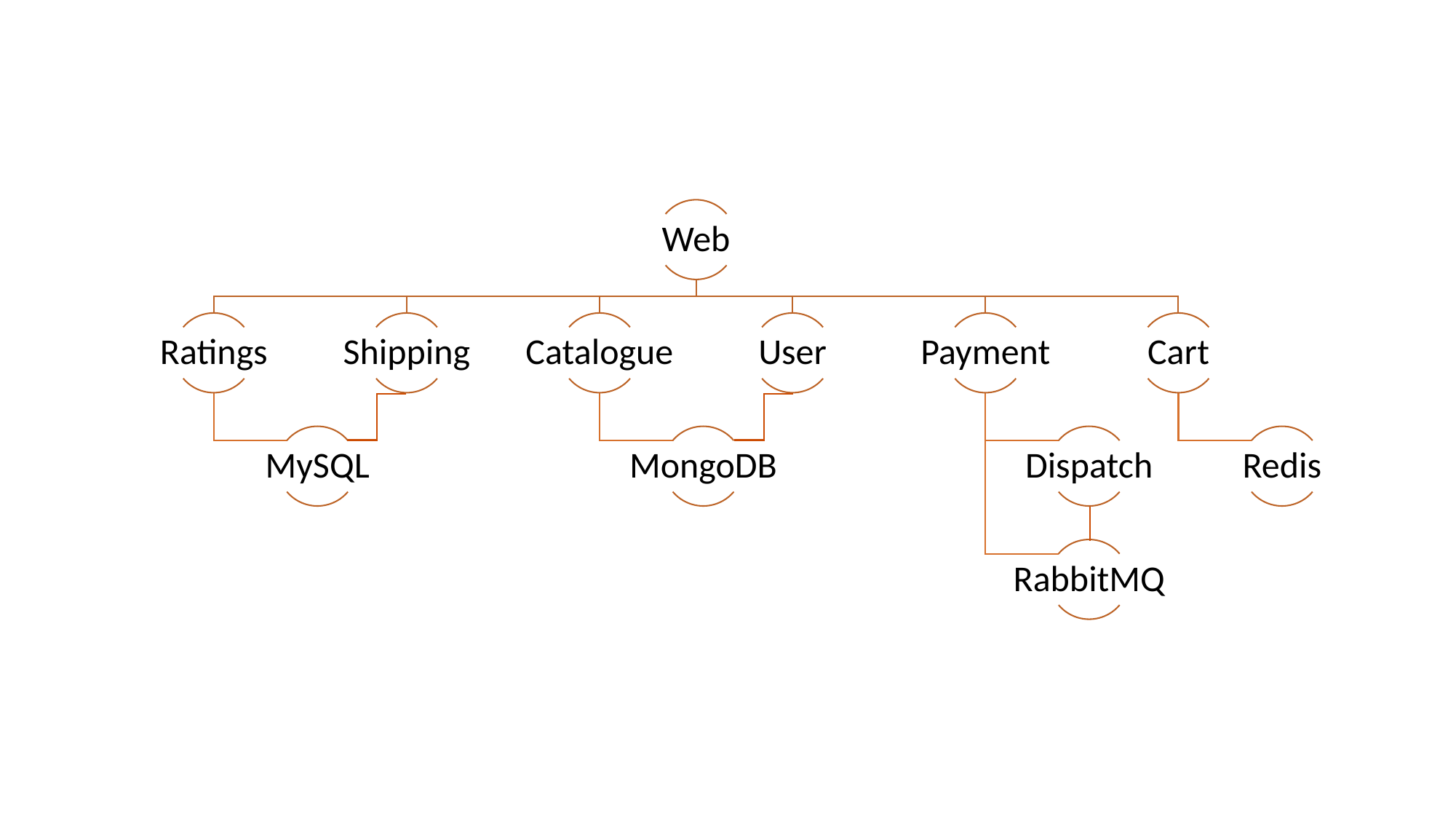

Web
Ratings
MySQL
Shipping
Catalogue
MongoDB
User
Payment
Dispatch
RabbitMQ
Cart
Redis